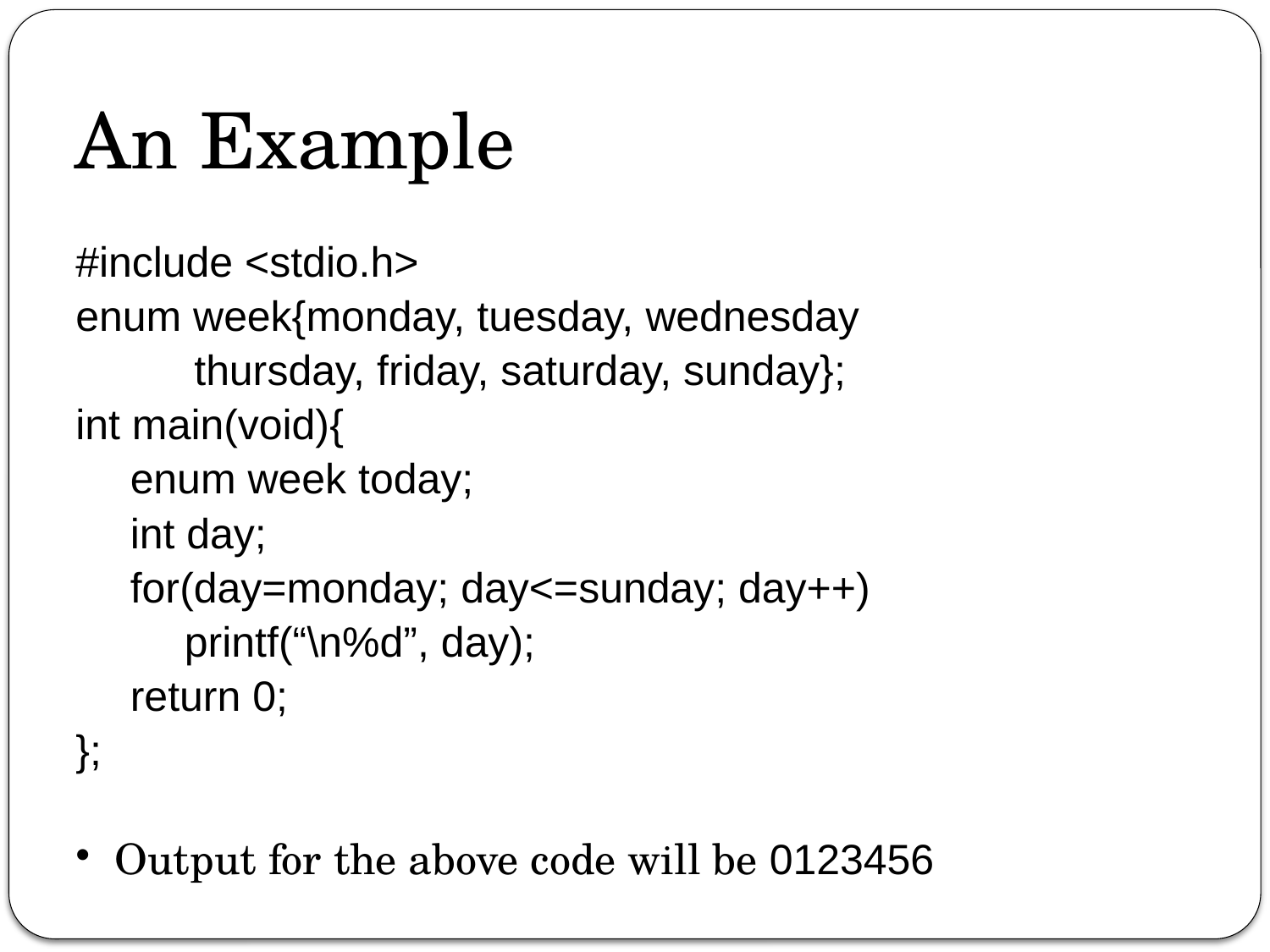

# An Example
#include <stdio.h>
enum week{monday, tuesday, wednesday
          thursday, friday, saturday, sunday};
int main(void){
enum week today;
int day;
for(day=monday; day<=sunday; day++)
printf(“\n%d”, day);
return 0;
};

 Output for the above code will be 0123456